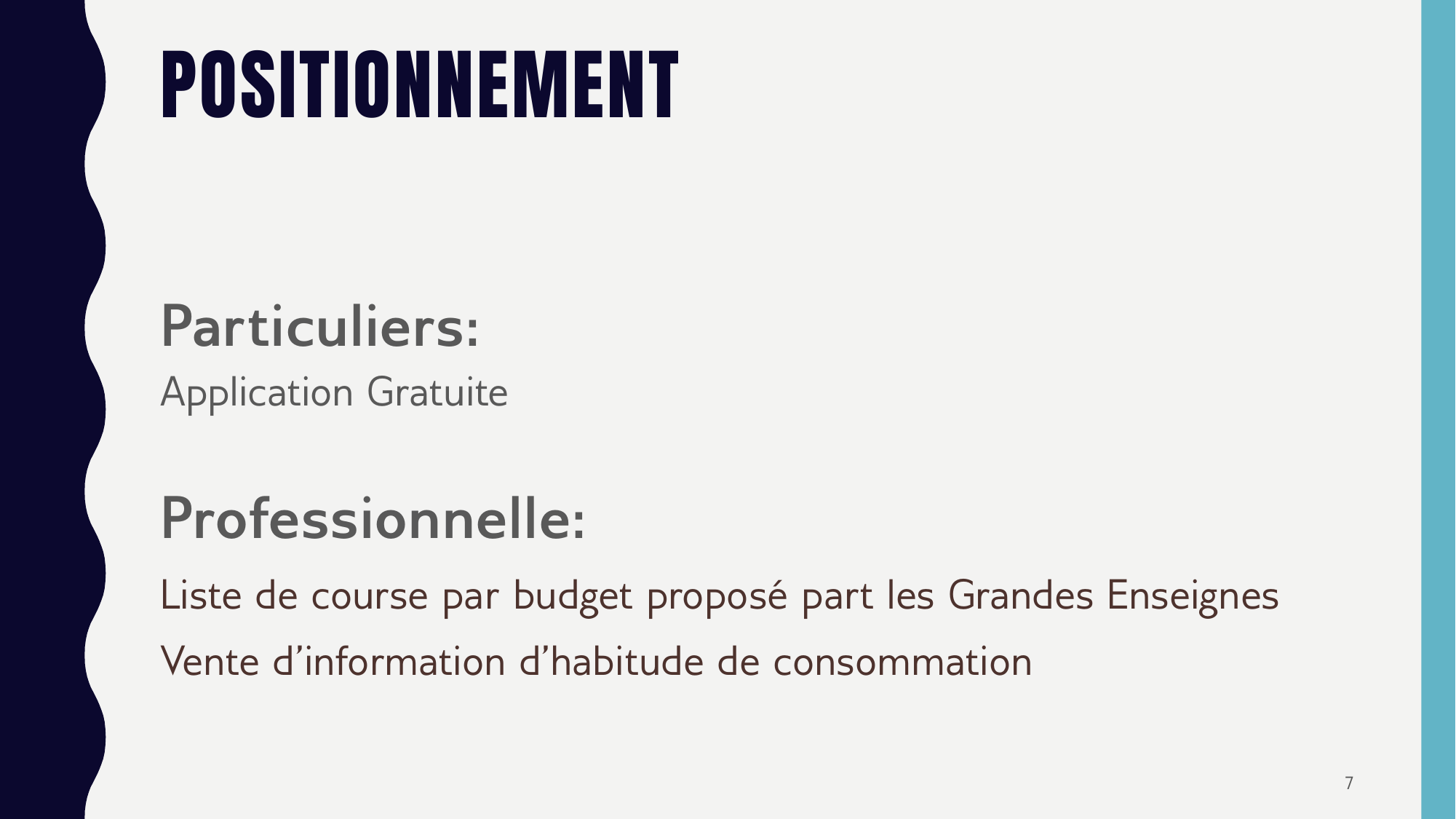

# positionnement
Particuliers:
Application Gratuite

Professionnelle:
Liste de course par budget proposé part les Grandes Enseignes
Vente d’information d’habitude de consommation

7